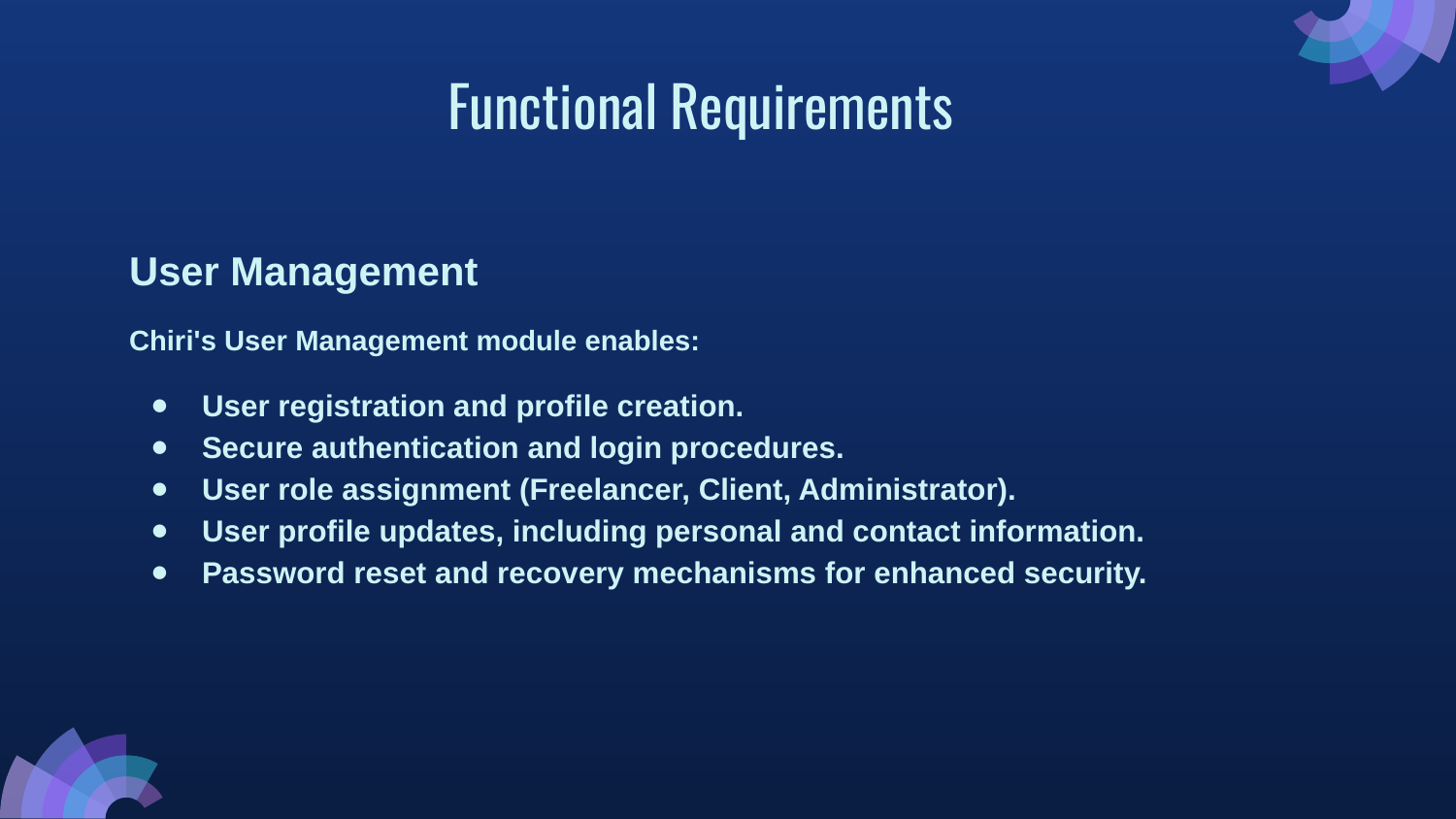

Functional Requirements
User Management
Chiri's User Management module enables:
User registration and profile creation.
Secure authentication and login procedures.
User role assignment (Freelancer, Client, Administrator).
User profile updates, including personal and contact information.
Password reset and recovery mechanisms for enhanced security.